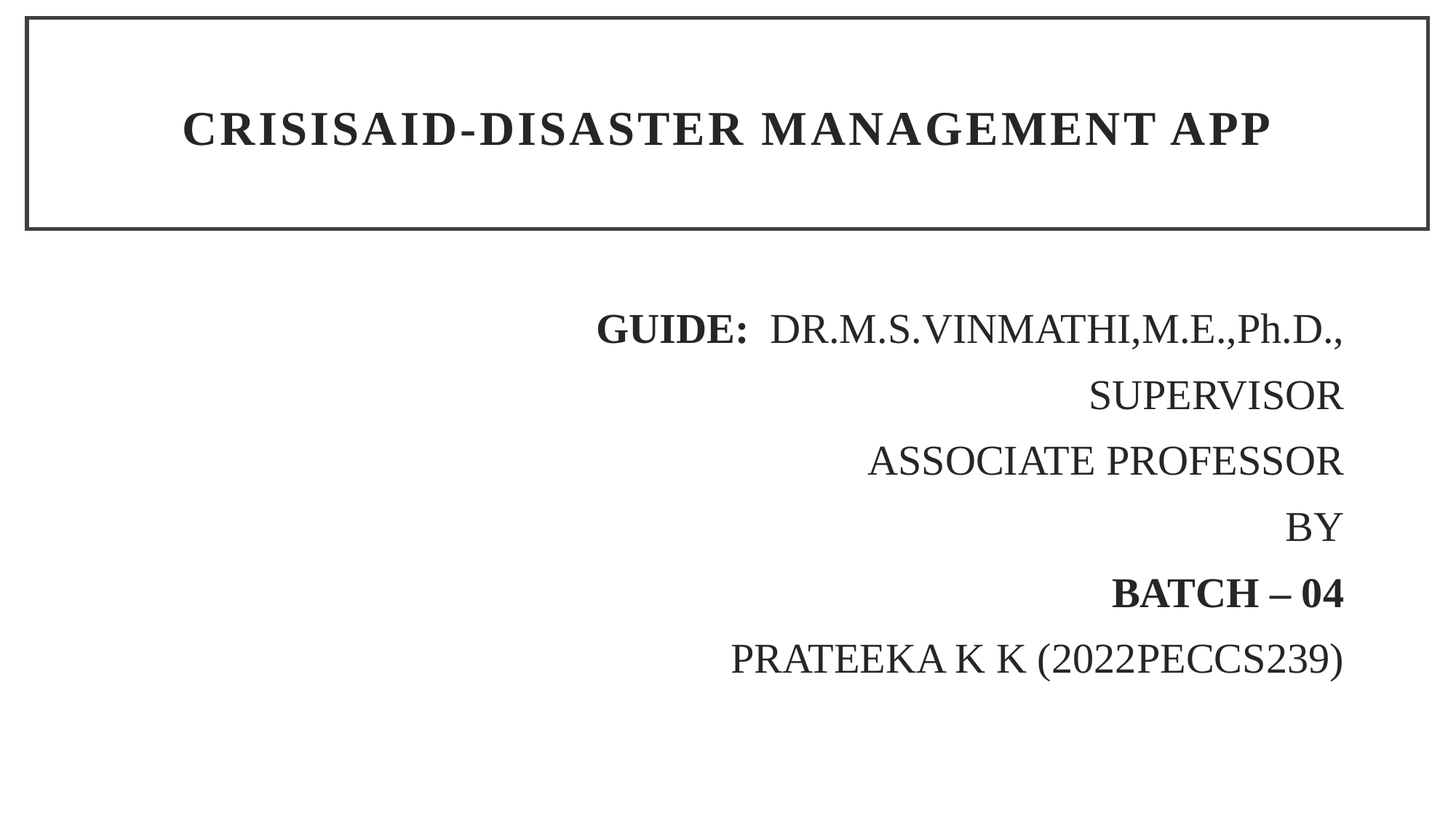

# CRISISaID-DISASTER MANAGEMENT APP
GUIDE:  DR.M.S.VINMATHI,M.E.,Ph.D.,
SUPERVISOR
ASSOCIATE PROFESSOR
BY
BATCH – 04
PRATEEKA K K (2022PECCS239)